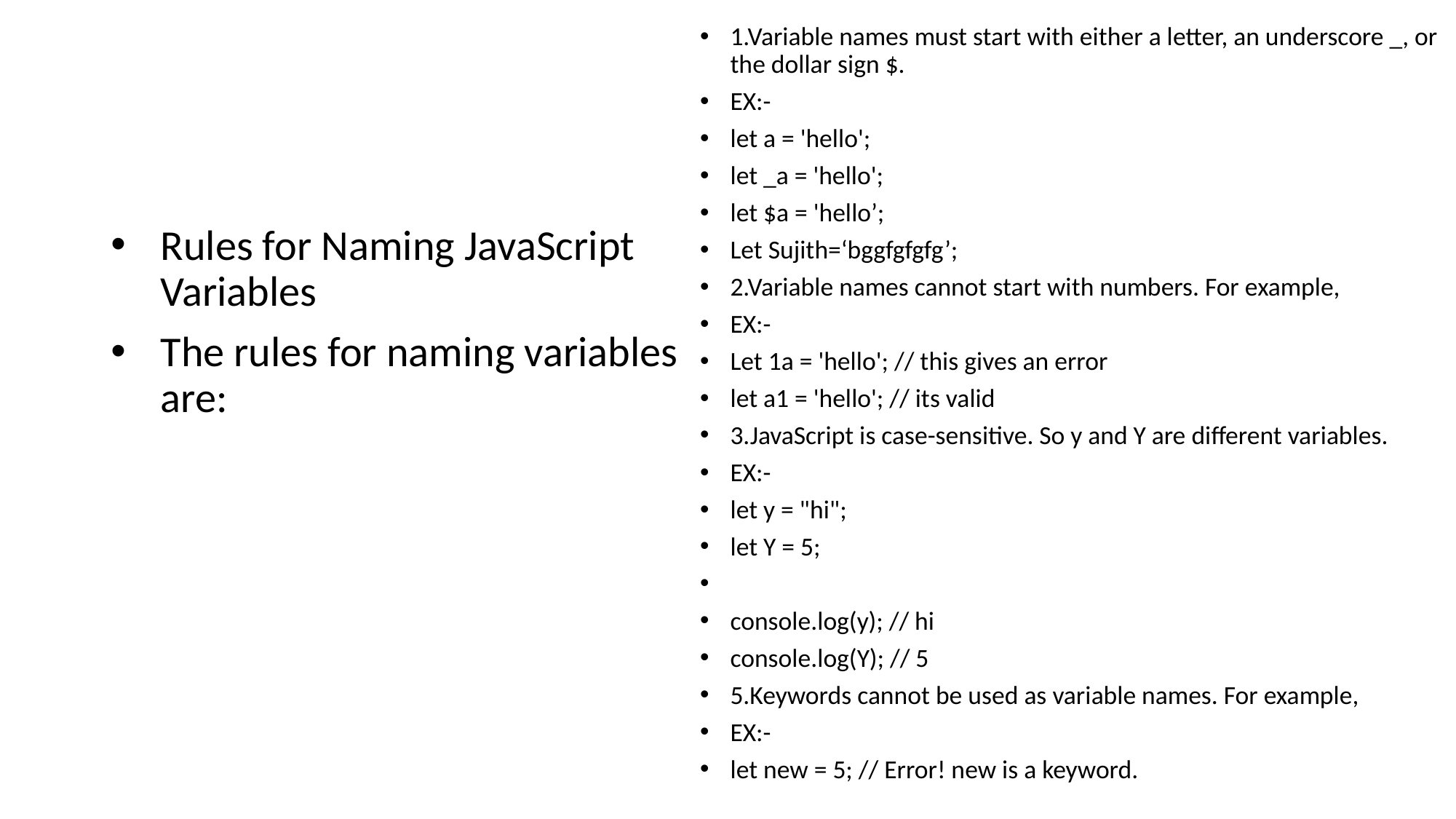

1.Variable names must start with either a letter, an underscore _, or the dollar sign $.
EX:-
let a = 'hello';
let _a = 'hello';
let $a = 'hello’;
Let Sujith=‘bggfgfgfg’;
2.Variable names cannot start with numbers. For example,
EX:-
Let 1a = 'hello'; // this gives an error
let a1 = 'hello'; // its valid
3.JavaScript is case-sensitive. So y and Y are different variables.
EX:-
let y = "hi";
let Y = 5;

console.log(y); // hi
console.log(Y); // 5
5.Keywords cannot be used as variable names. For example,
EX:-
let new = 5; // Error! new is a keyword.
#
Rules for Naming JavaScript Variables
The rules for naming variables are: